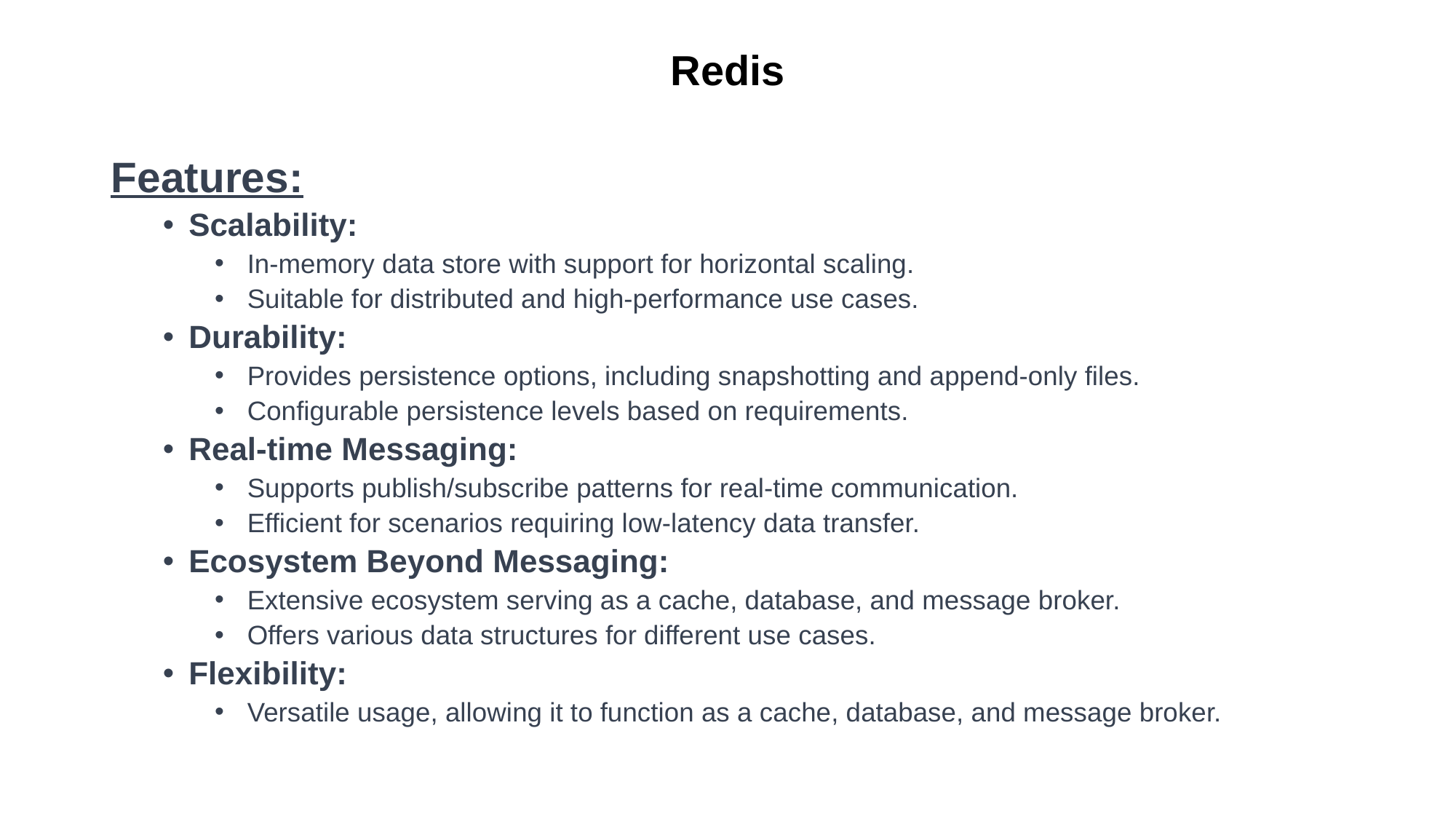

# Redis
Features:
Scalability:
In-memory data store with support for horizontal scaling.
Suitable for distributed and high-performance use cases.
Durability:
Provides persistence options, including snapshotting and append-only files.
Configurable persistence levels based on requirements.
Real-time Messaging:
Supports publish/subscribe patterns for real-time communication.
Efficient for scenarios requiring low-latency data transfer.
Ecosystem Beyond Messaging:
Extensive ecosystem serving as a cache, database, and message broker.
Offers various data structures for different use cases.
Flexibility:
Versatile usage, allowing it to function as a cache, database, and message broker.